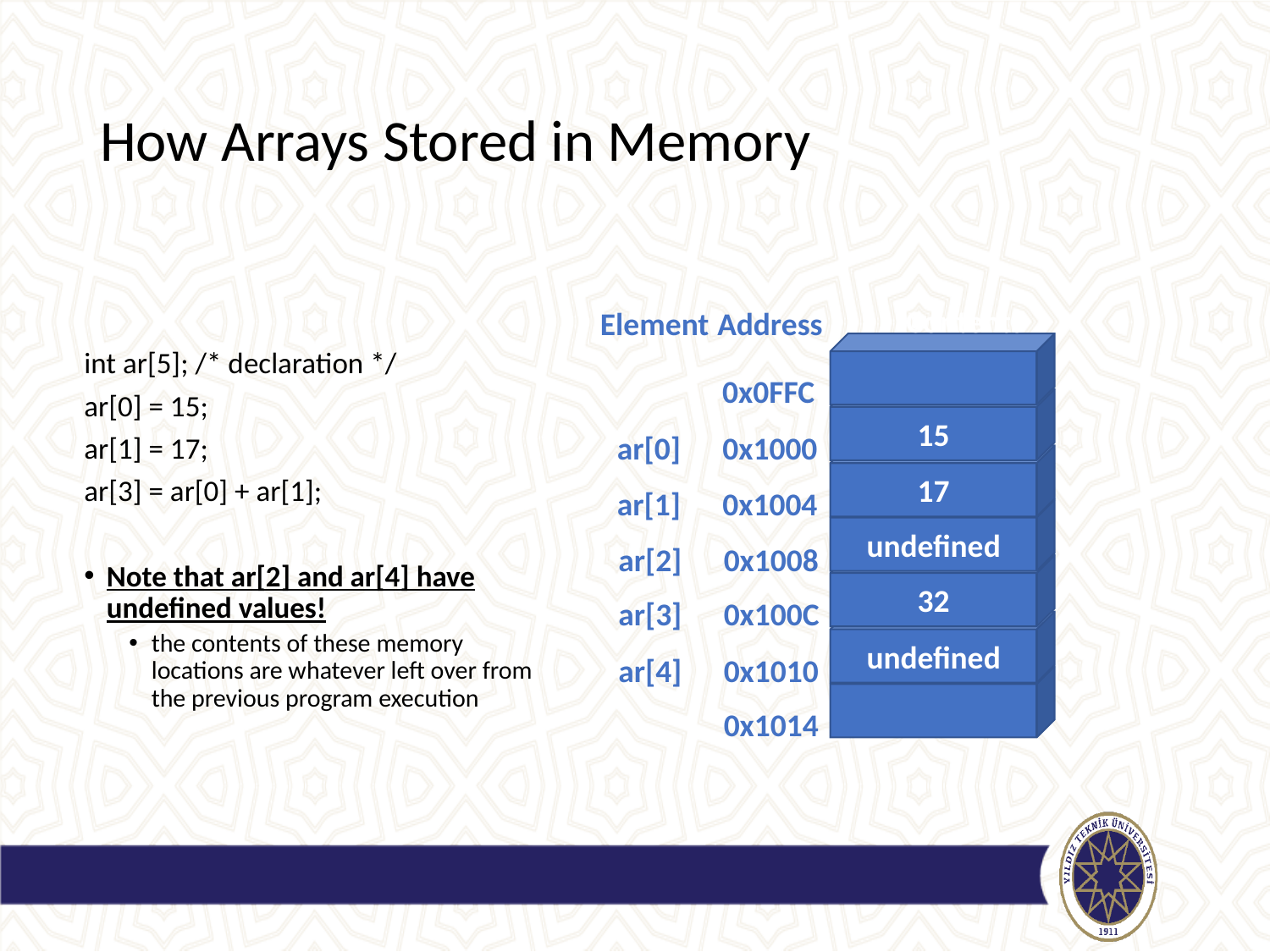

# How Arrays Stored in Memory
Contents
Address
Element

0x0FFC
15
ar[0]
0x1000
17
ar[1]
0x1004
undefined
ar[2]
0x1008
32
ar[3]
0x100C
undefined
ar[4]
0x1010

0x1014
int ar[5]; /* declaration */
ar[0] = 15;
ar[1] = 17;
ar[3] = ar[0] + ar[1];

Note that ar[2] and ar[4] have undefined values!
the contents of these memory locations are whatever left over from the previous program execution